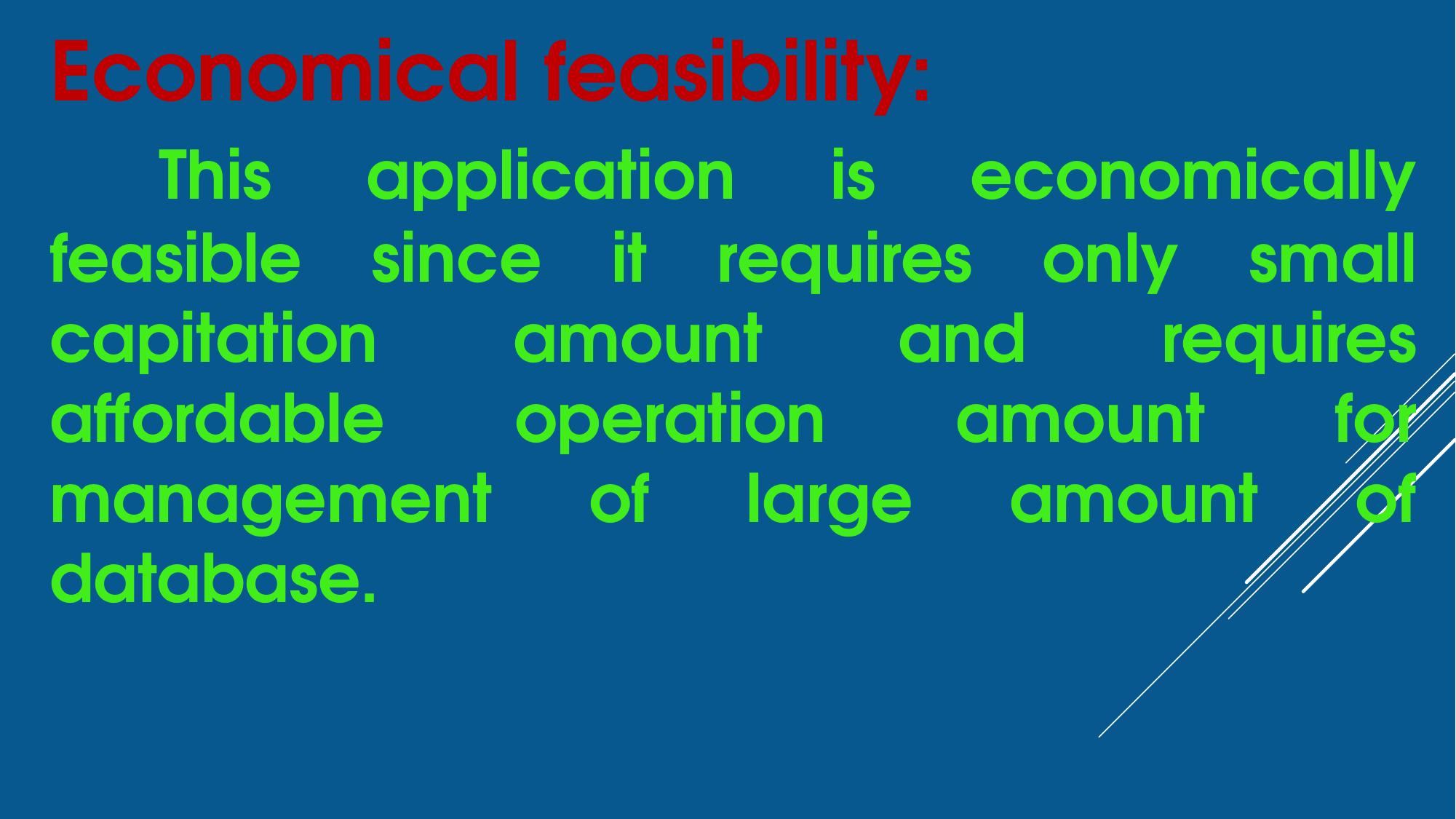

Economical feasibility:
	This application is economically feasible since it requires only small capitation amount and requires affordable operation amount for management of large amount of database.